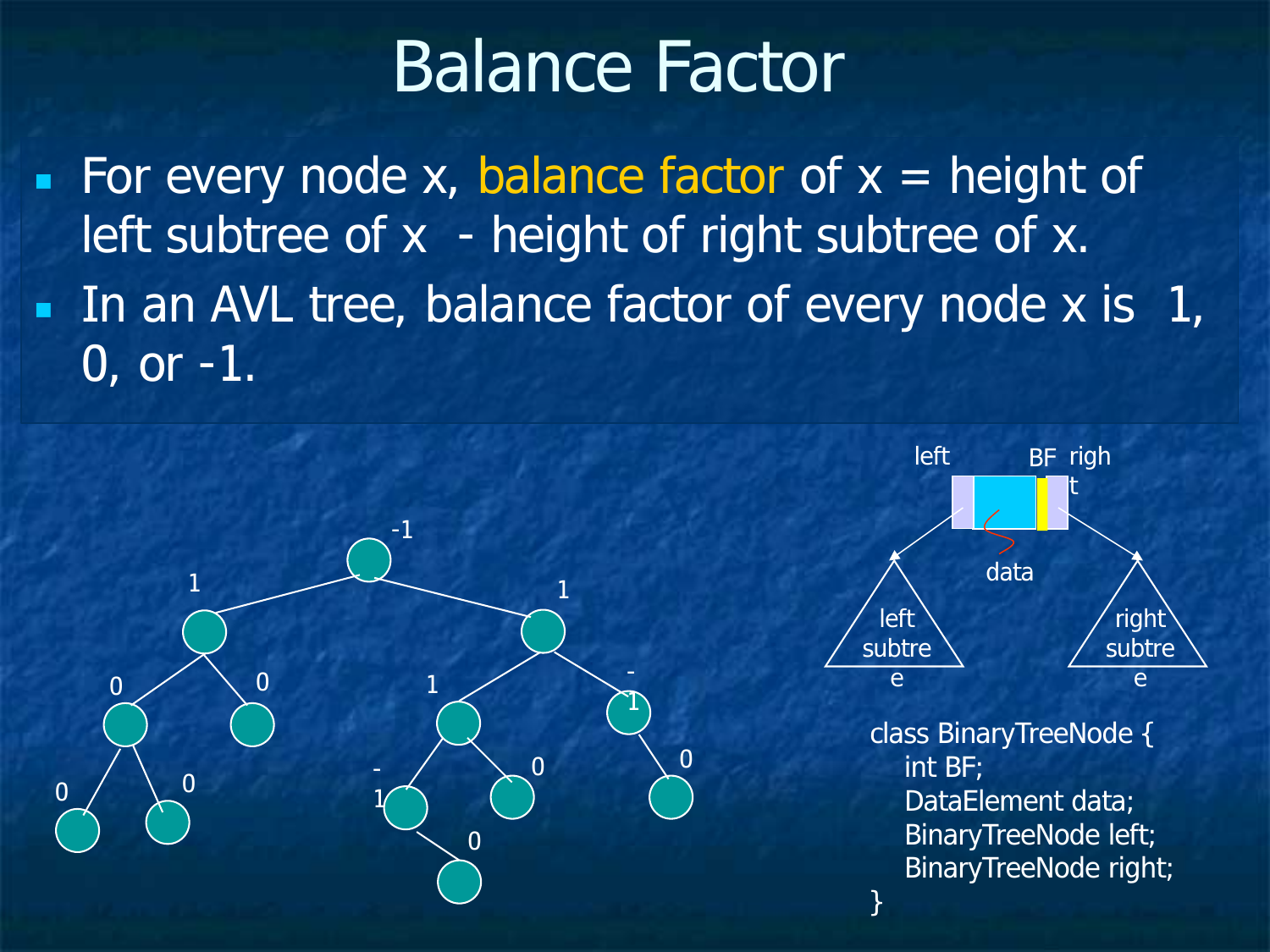

# Balance Factor
For every node x, balance factor of x = height of left subtree of x  - height of right subtree of x.
In an AVL tree, balance factor of every node x is  1, 0, or -1.
left
right
BF

-1

data

left
subtree

right
subtree
1
1

-1
0
1
0

class BinaryTreeNode {
    int BF;
    DataElement data;
    BinaryTreeNode left;
    BinaryTreeNode right;
}
0
0
-1
0
0

0